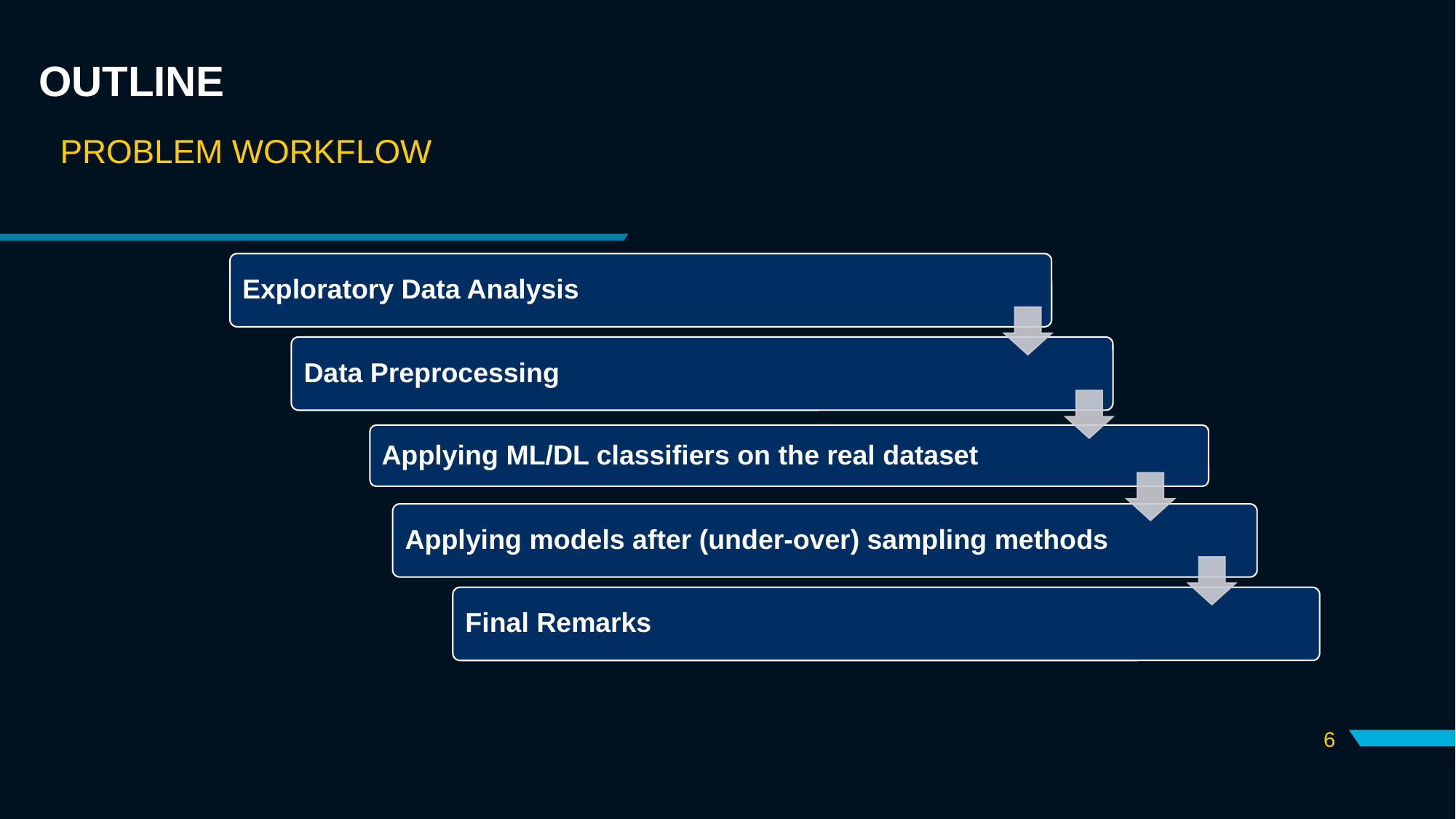

# OUTLINE
PROBLEM WORKFLOW
Exploratory Data Analysis
Data Preprocessing
Applying ML/DL classifiers on the real dataset
Applying models after (under-over) sampling methods
Final Remarks

6